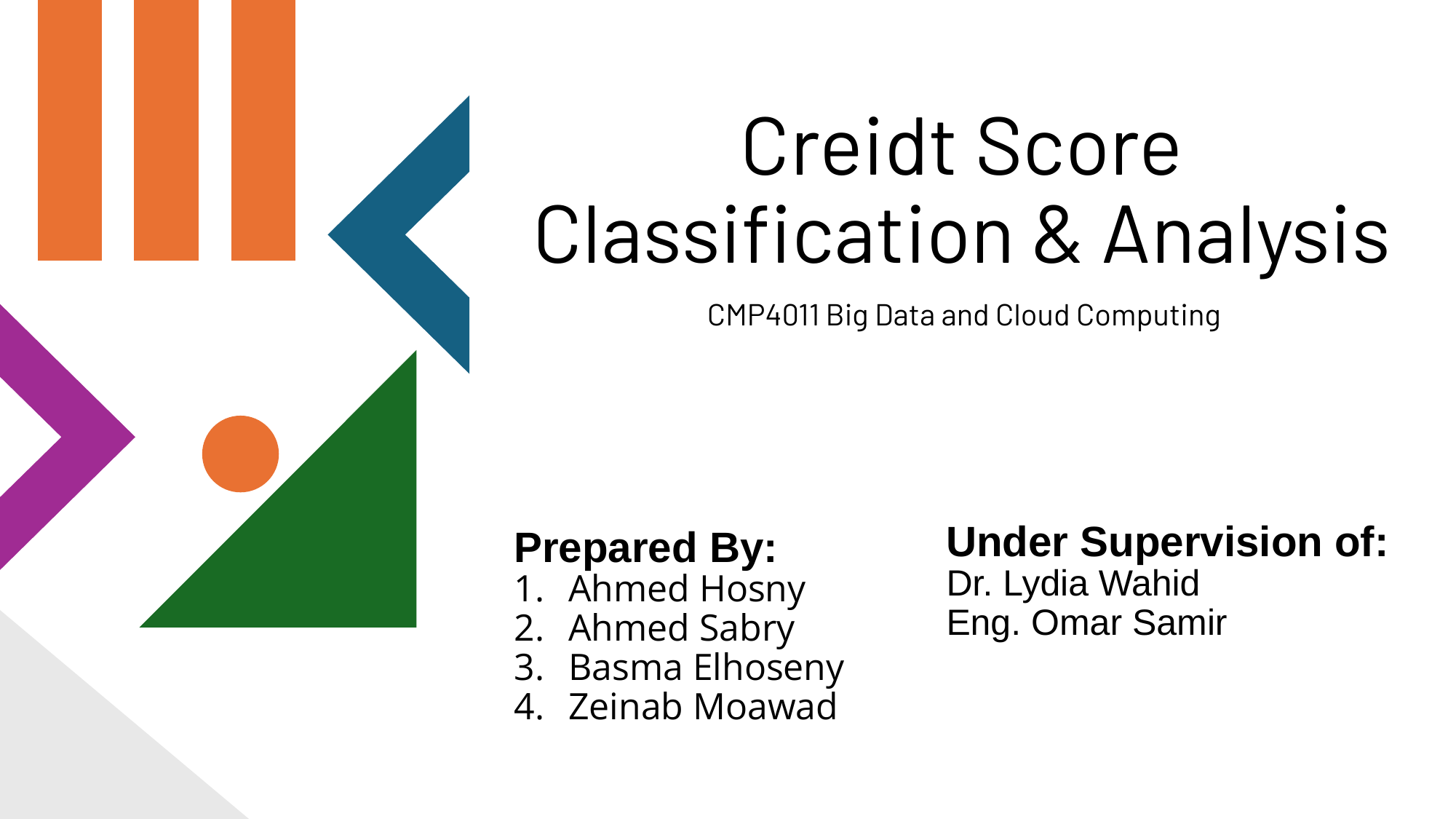

# Creidt Score Classification & Analysis

CMP4011 Big Data and Cloud Computing

Prepared By:
Ahmed Hosny
Ahmed Sabry
Basma Elhoseny
Zeinab Moawad

Under Supervision of:
Dr. Lydia Wahid
Eng. Omar Samir